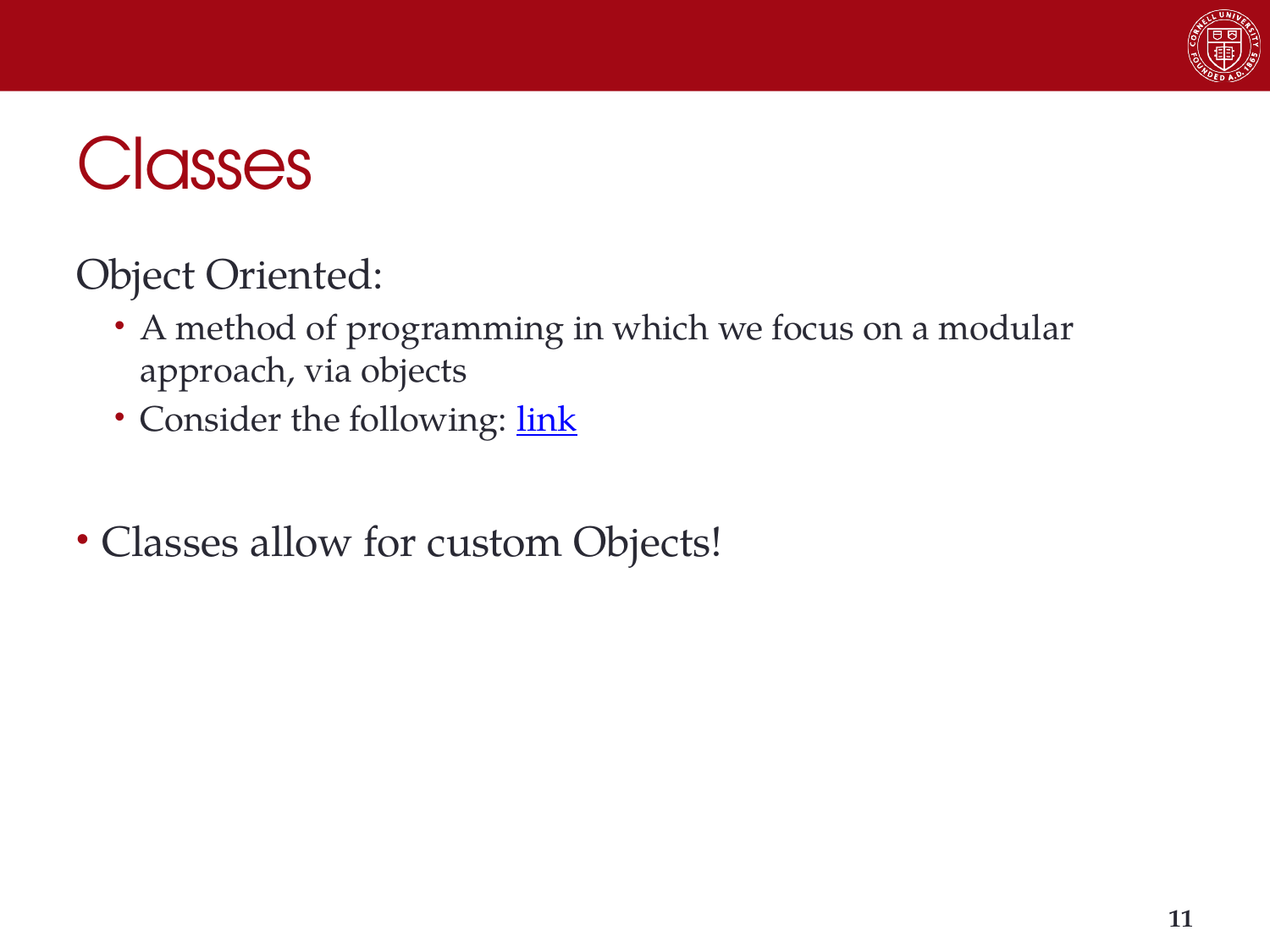

# Classes
Object Oriented:
A method of programming in which we focus on a modular approach, via objects
Consider the following: link

Classes allow for custom Objects!

11